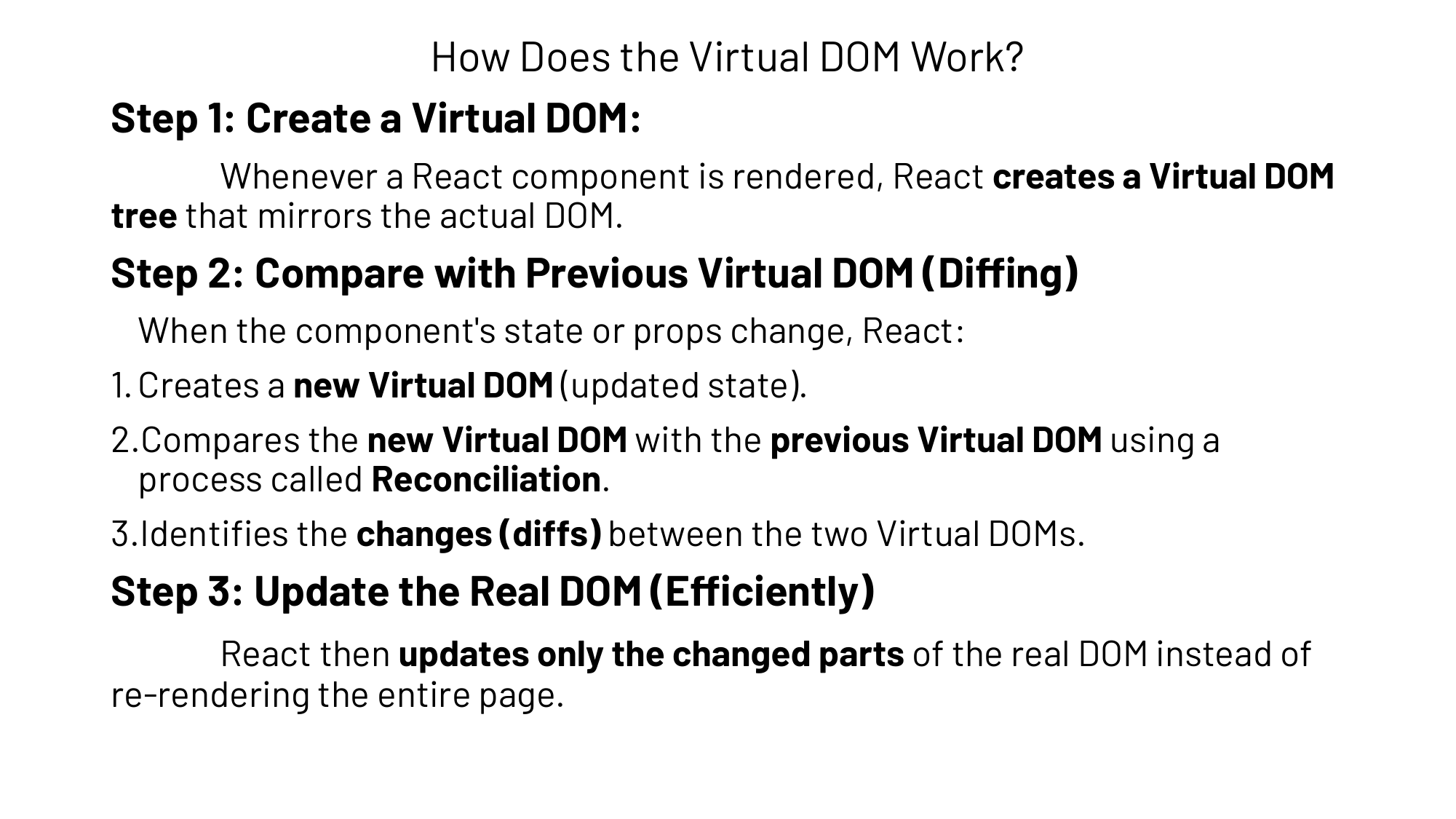

How Does the Virtual DOM Work?
Step 1: Create a Virtual DOM:
	Whenever a React component is rendered, React creates a Virtual DOM tree that mirrors the actual DOM.
Step 2: Compare with Previous Virtual DOM (Diffing)
	When the component's state or props change, React:
Creates a new Virtual DOM (updated state).
Compares the new Virtual DOM with the previous Virtual DOM using a process called Reconciliation.
Identifies the changes (diffs) between the two Virtual DOMs.
Step 3: Update the Real DOM (Efficiently)
	React then updates only the changed parts of the real DOM instead of re-rendering the entire page.